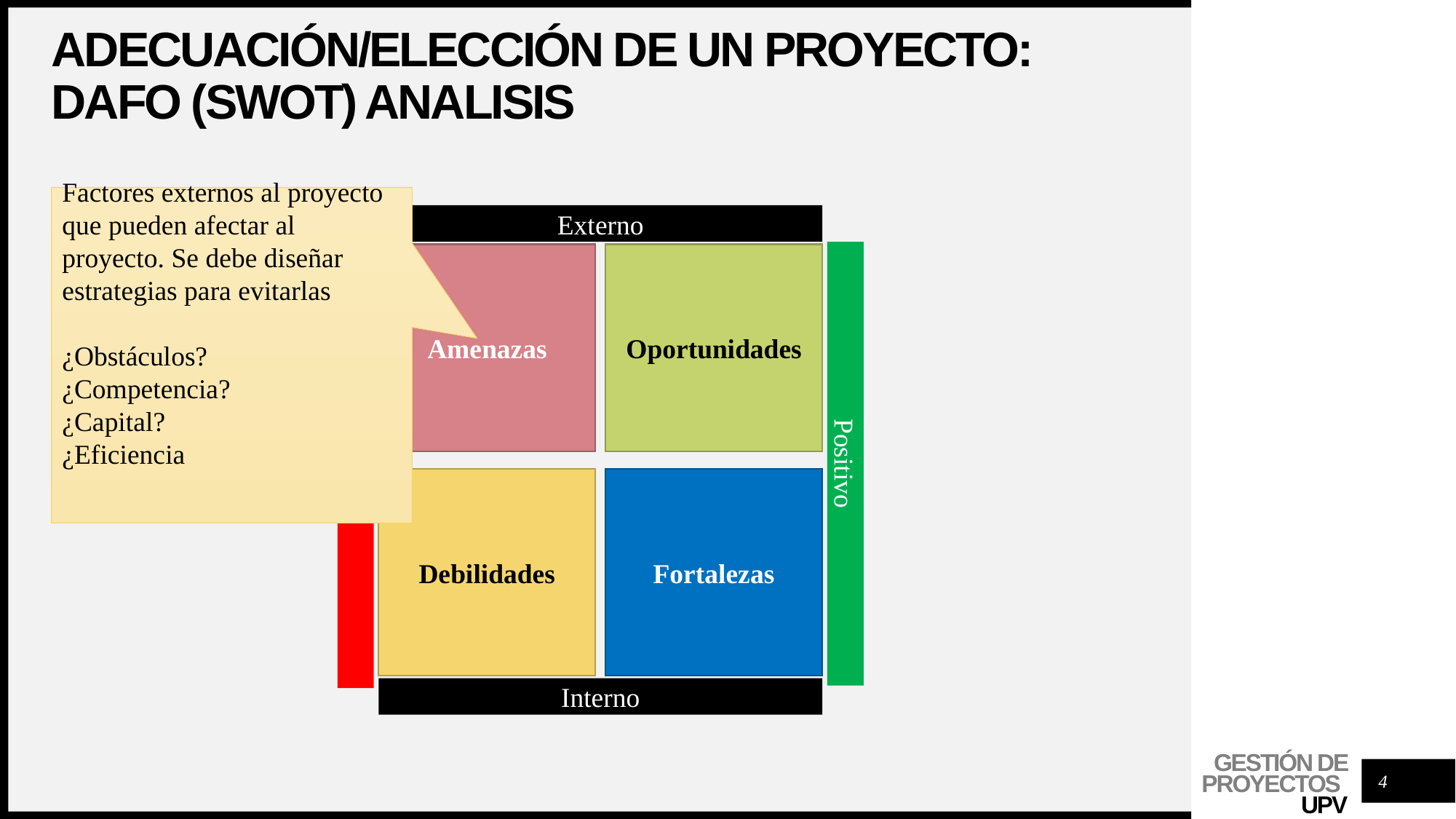

# Adecuación/elección de un proyecto: DAFO (swot) analisis

Factores externos al proyecto que pueden afectar al proyecto. Se debe diseñar estrategias para evitarlas
¿Obstáculos?
¿Competencia?
¿Capital?
¿Eficiencia

Externo
Oportunidades
Amenazas

Positivo
Negativo
Debilidades
Fortalezas
Interno
4